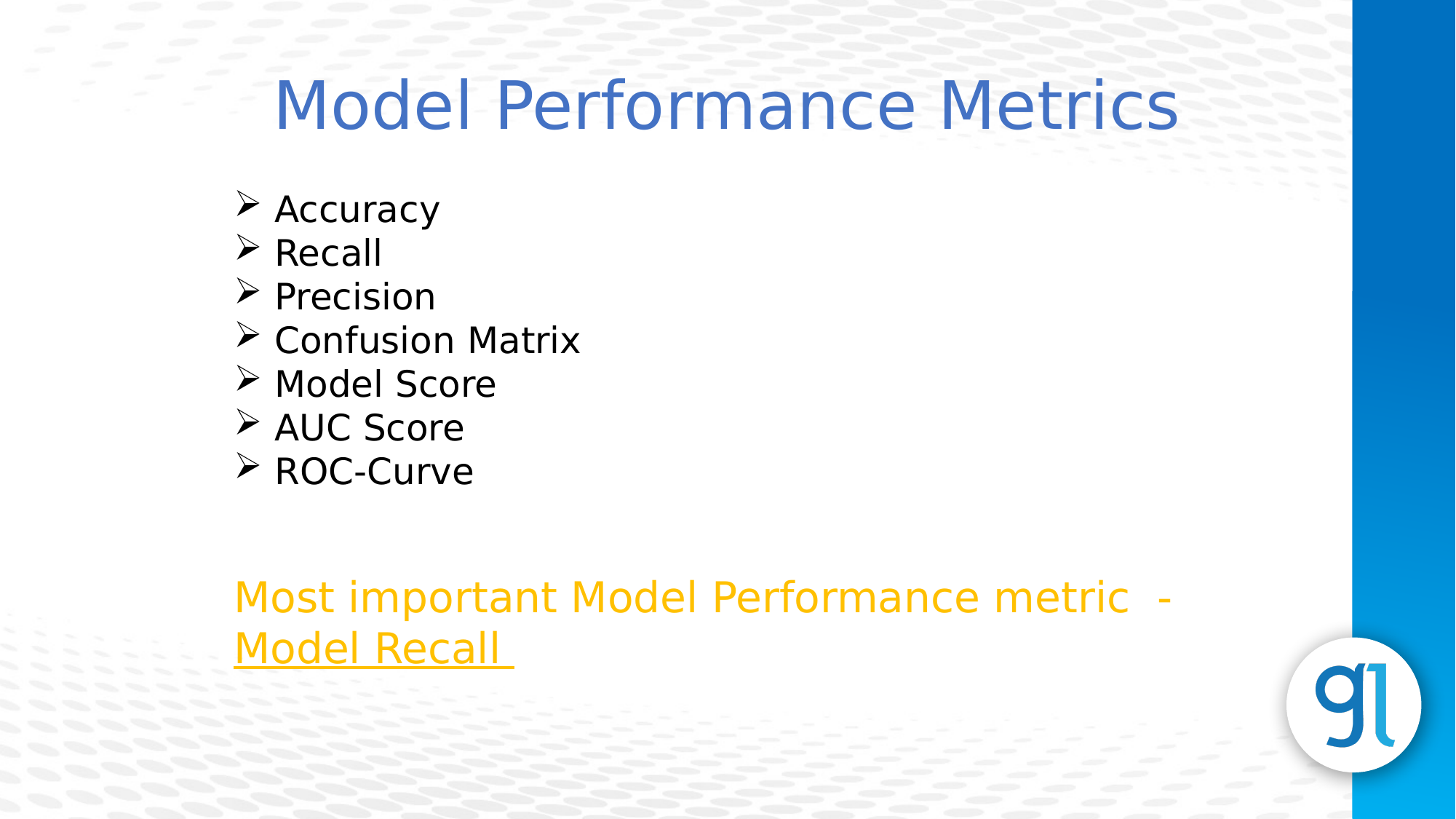

Model Performance Metrics
Accuracy
Recall
Precision
Confusion Matrix
Model Score
AUC Score
ROC-Curve

Most important Model Performance metric  -
Model Recall